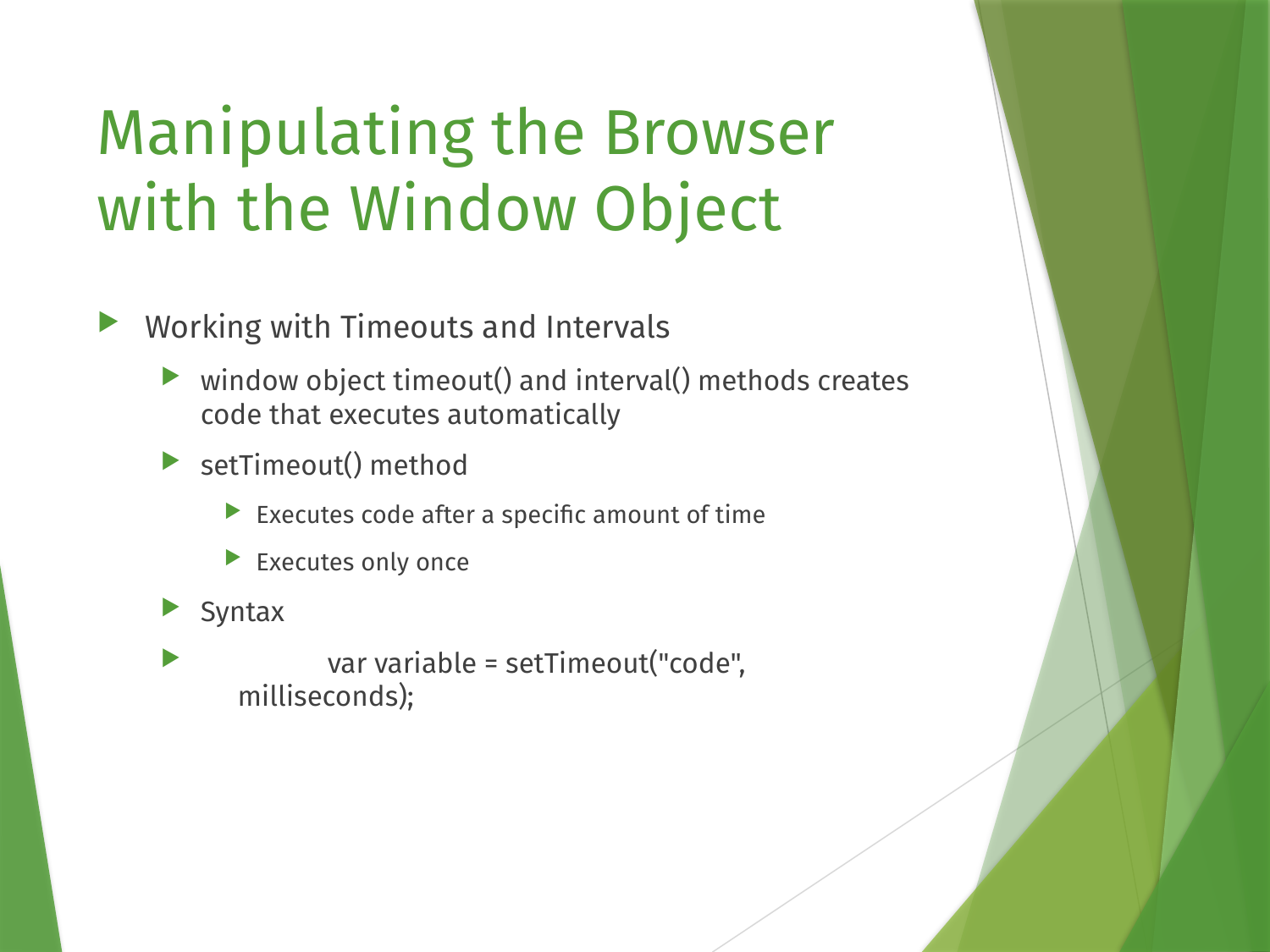

# Manipulating the Browser with the Window Object
Working with Timeouts and Intervals
window object timeout() and interval() methods creates code that executes automatically
setTimeout() method
Executes code after a specific amount of time
Executes only once
Syntax
	var variable = setTimeout("code",
     milliseconds);